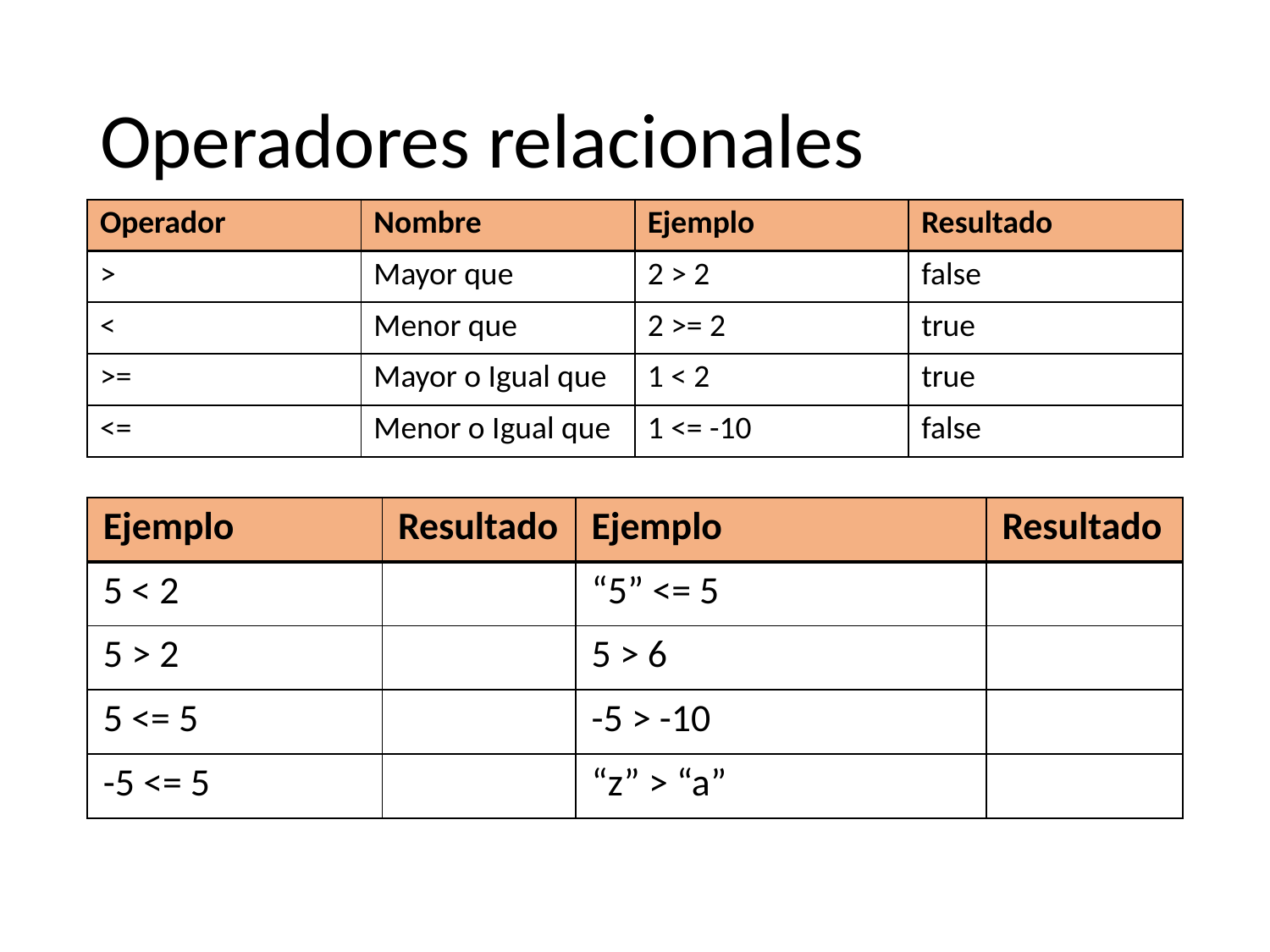

# Operadores relacionales
| Operador | Nombre | Ejemplo | Resultado |
| --- | --- | --- | --- |
| > | Mayor que | 2 > 2 | false |
| < | Menor que | 2 >= 2 | true |
| >= | Mayor o Igual que | 1 < 2 | true |
| <= | Menor o Igual que | 1 <= -10 | false |
| Ejemplo | Resultado | Ejemplo | Resultado |
| --- | --- | --- | --- |
| 5 < 2 |  | “5” <= 5 |  |
| 5 > 2 |  | 5 > 6 |  |
| 5 <= 5 |  | -5 > -10 |  |
| -5 <= 5 |  | “z” > “a” |  |